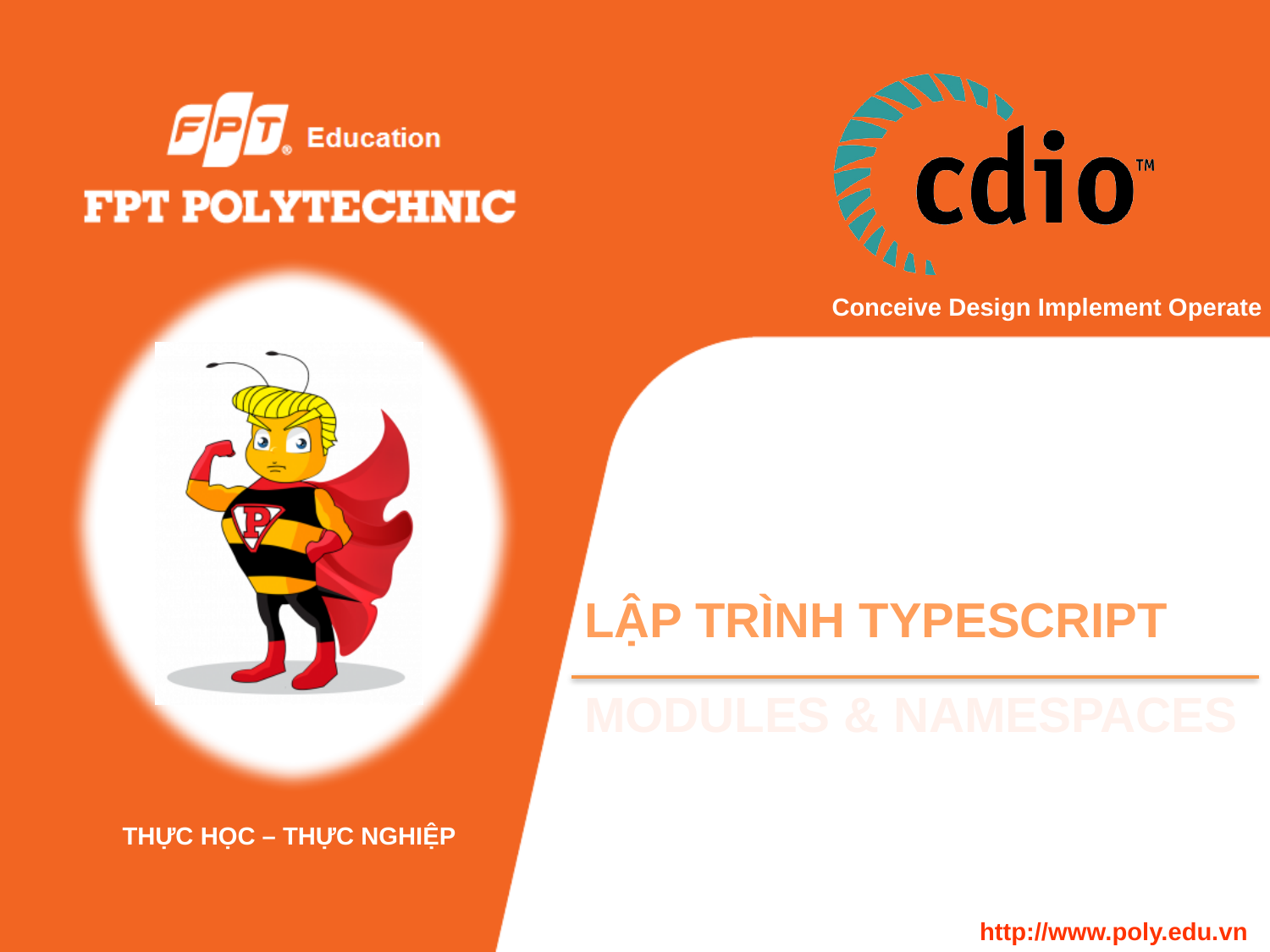

# LẬP TRÌNH TYPESCRIPT
Modules & Namespaces